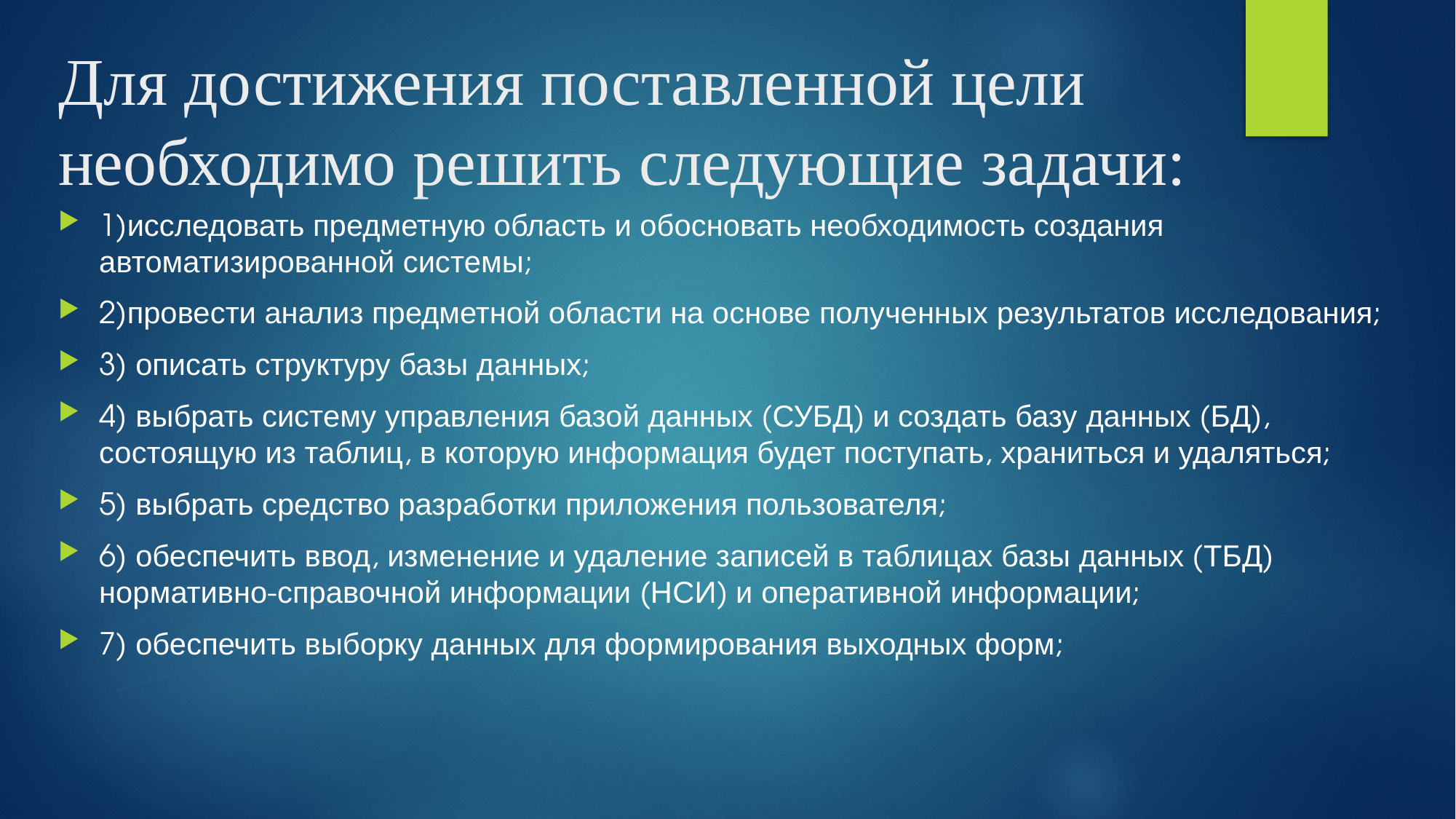

# Для достижения поставленной цели необходимо решить следующие задачи:
1)исследовать предметную область и обосновать необходимость создания автоматизированной системы;
2)провести анализ предметной области на основе полученных результатов исследования;
3) описать структуру базы данных;
4) выбрать систему управления базой данных (СУБД) и создать базу данных (БД), состоящую из таблиц, в которую информация будет поступать, храниться и удаляться;
5) выбрать средство разработки приложения пользователя;
6) обеспечить ввод, изменение и удаление записей в таблицах базы данных (ТБД) нормативно-справочной информации (НСИ) и оперативной информации;
7) обеспечить выборку данных для формирования выходных форм;